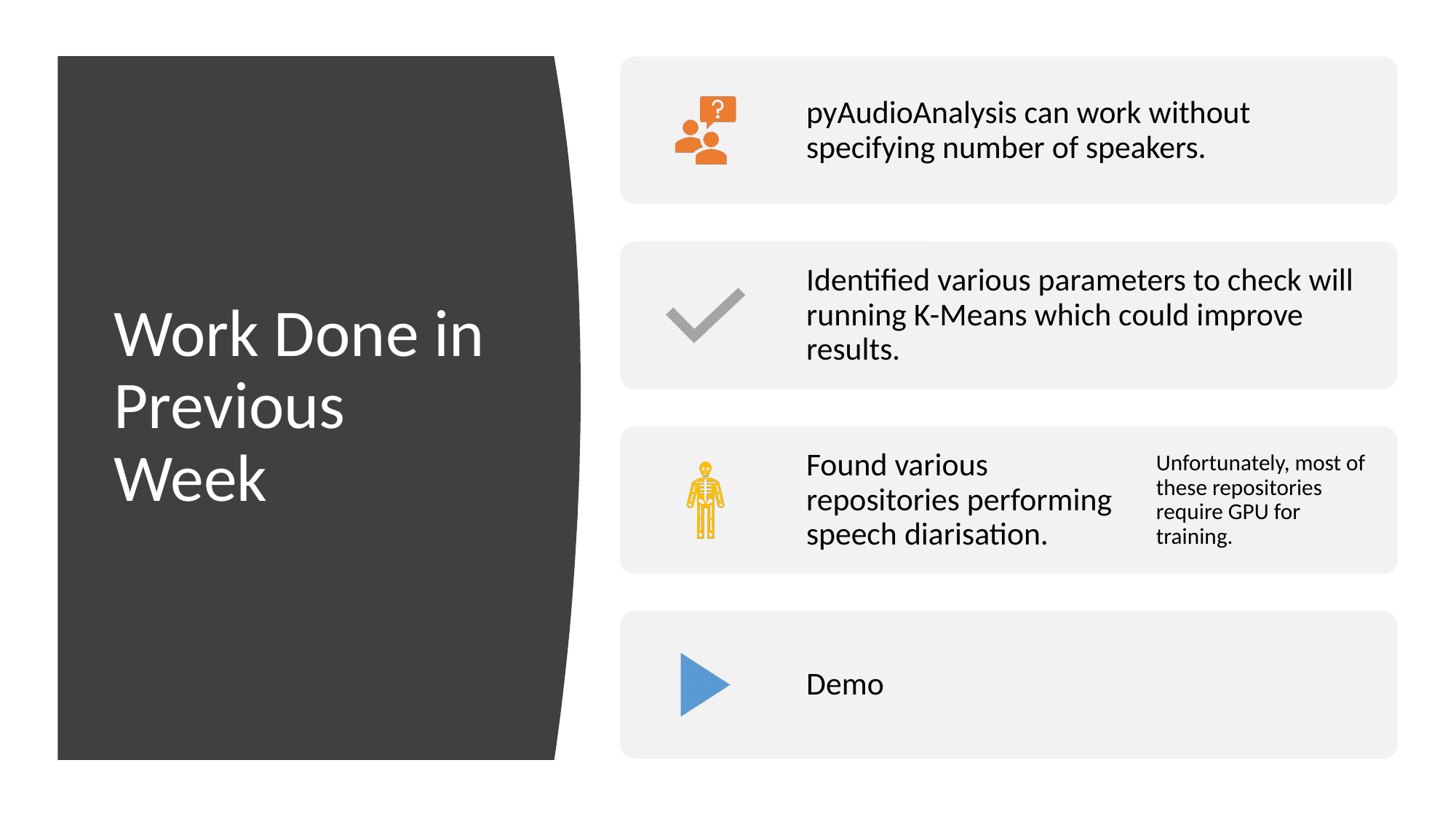

pyAudioAnalysis can work without specifying number of speakers.
Identified various parameters to check will running K-Means which could improve results.
Found various repositories performing speech diarisation.
Unfortunately, most of these repositories require GPU for training.
Demo

# Work Done in Previous Week